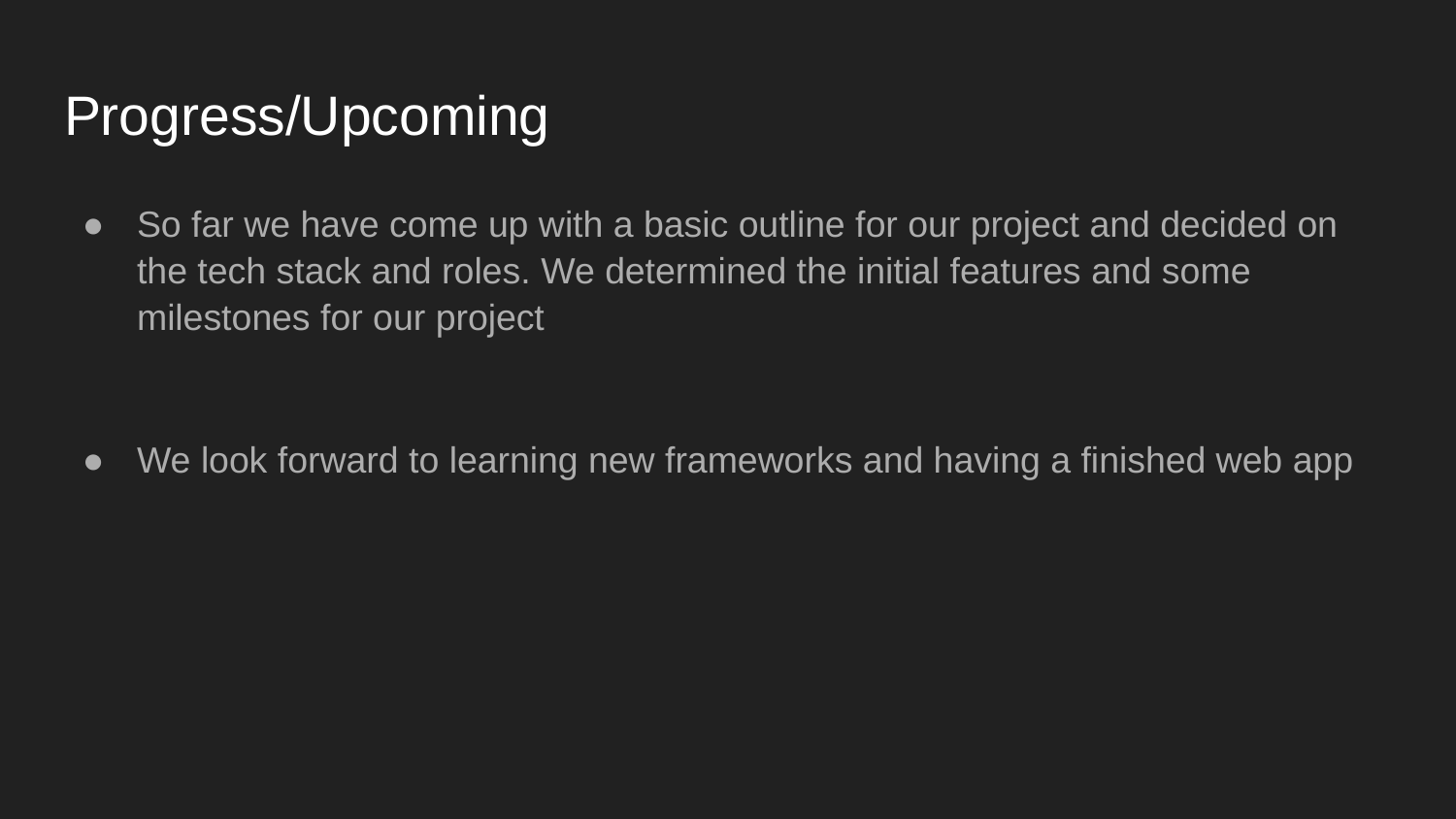

# Progress/Upcoming
So far we have come up with a basic outline for our project and decided on the tech stack and roles. We determined the initial features and some milestones for our project

We look forward to learning new frameworks and having a finished web app